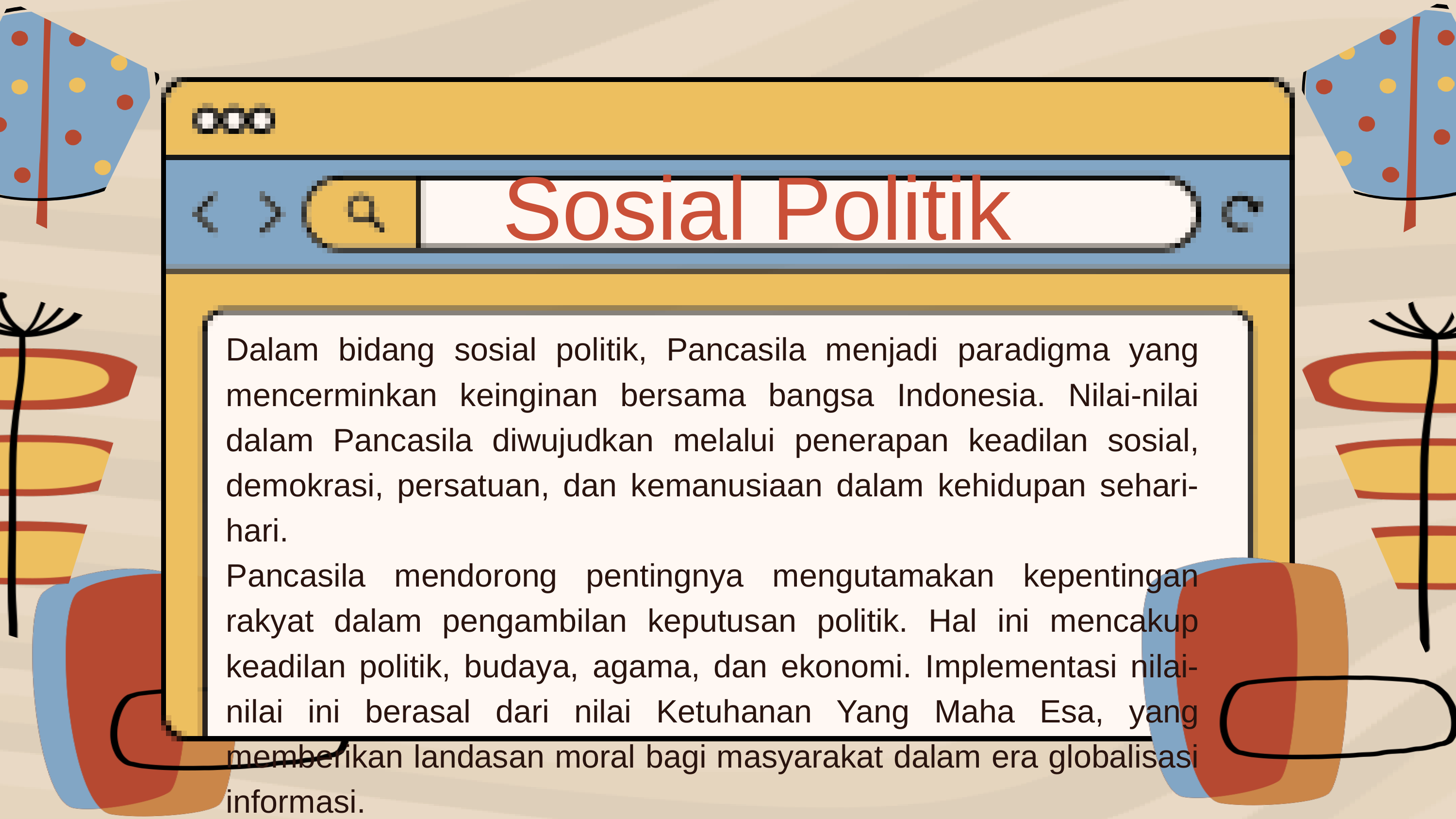

Sosial Politik

Dalam bidang sosial politik, Pancasila menjadi paradigma yang mencerminkan keinginan bersama bangsa Indonesia. Nilai-nilai dalam Pancasila diwujudkan melalui penerapan keadilan sosial, demokrasi, persatuan, dan kemanusiaan dalam kehidupan sehari-hari.
Pancasila mendorong pentingnya mengutamakan kepentingan rakyat dalam pengambilan keputusan politik. Hal ini mencakup keadilan politik, budaya, agama, dan ekonomi. Implementasi nilai-nilai ini berasal dari nilai Ketuhanan Yang Maha Esa, yang memberikan landasan moral bagi masyarakat dalam era globalisasi informasi.